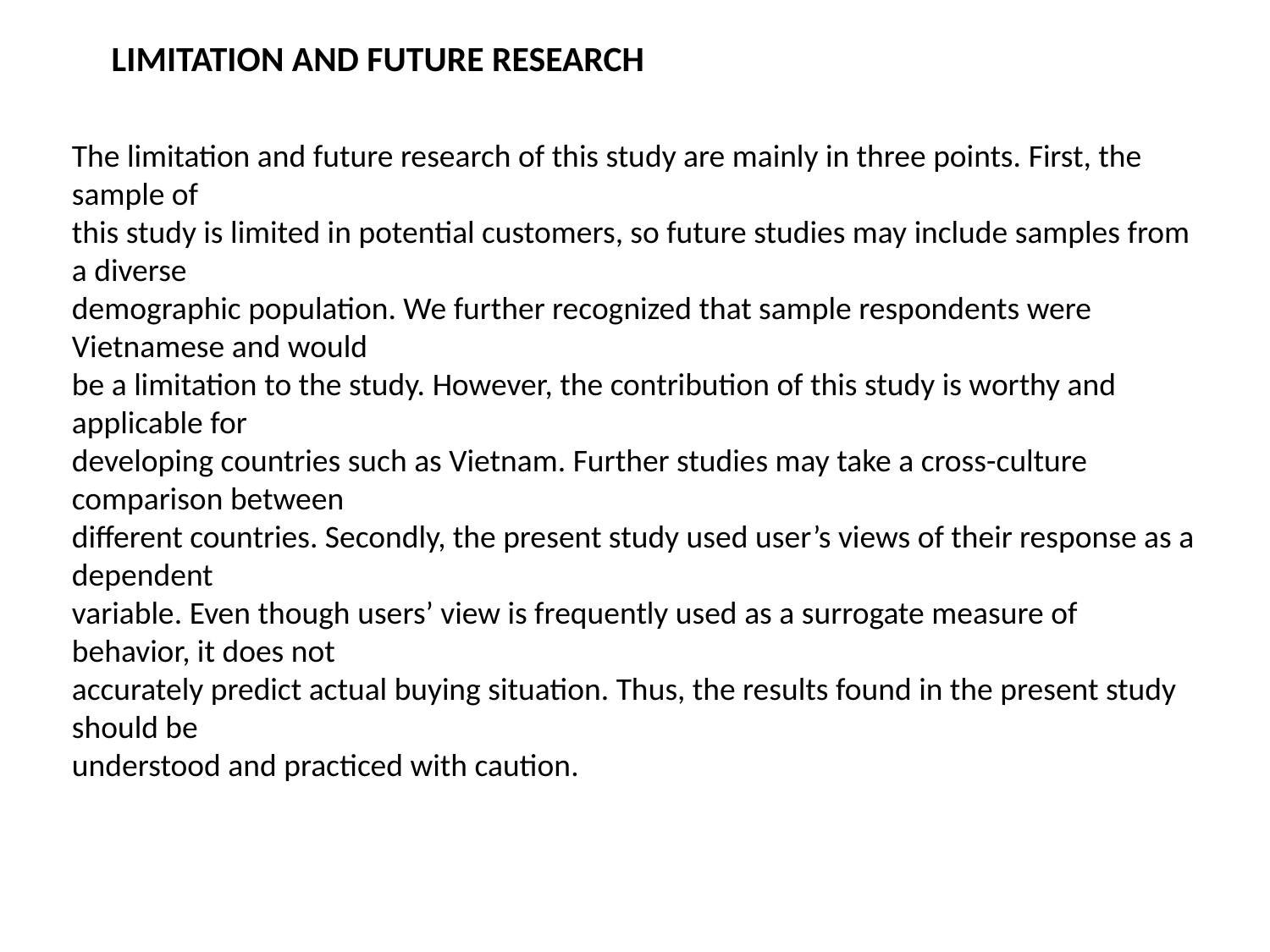

LIMITATION AND FUTURE RESEARCH
The limitation and future research of this study are mainly in three points. First, the sample of
this study is limited in potential customers, so future studies may include samples from a diverse
demographic population. We further recognized that sample respondents were Vietnamese and would
be a limitation to the study. However, the contribution of this study is worthy and applicable for
developing countries such as Vietnam. Further studies may take a cross-culture comparison between
different countries. Secondly, the present study used user’s views of their response as a dependent
variable. Even though users’ view is frequently used as a surrogate measure of behavior, it does not
accurately predict actual buying situation. Thus, the results found in the present study should be
understood and practiced with caution.